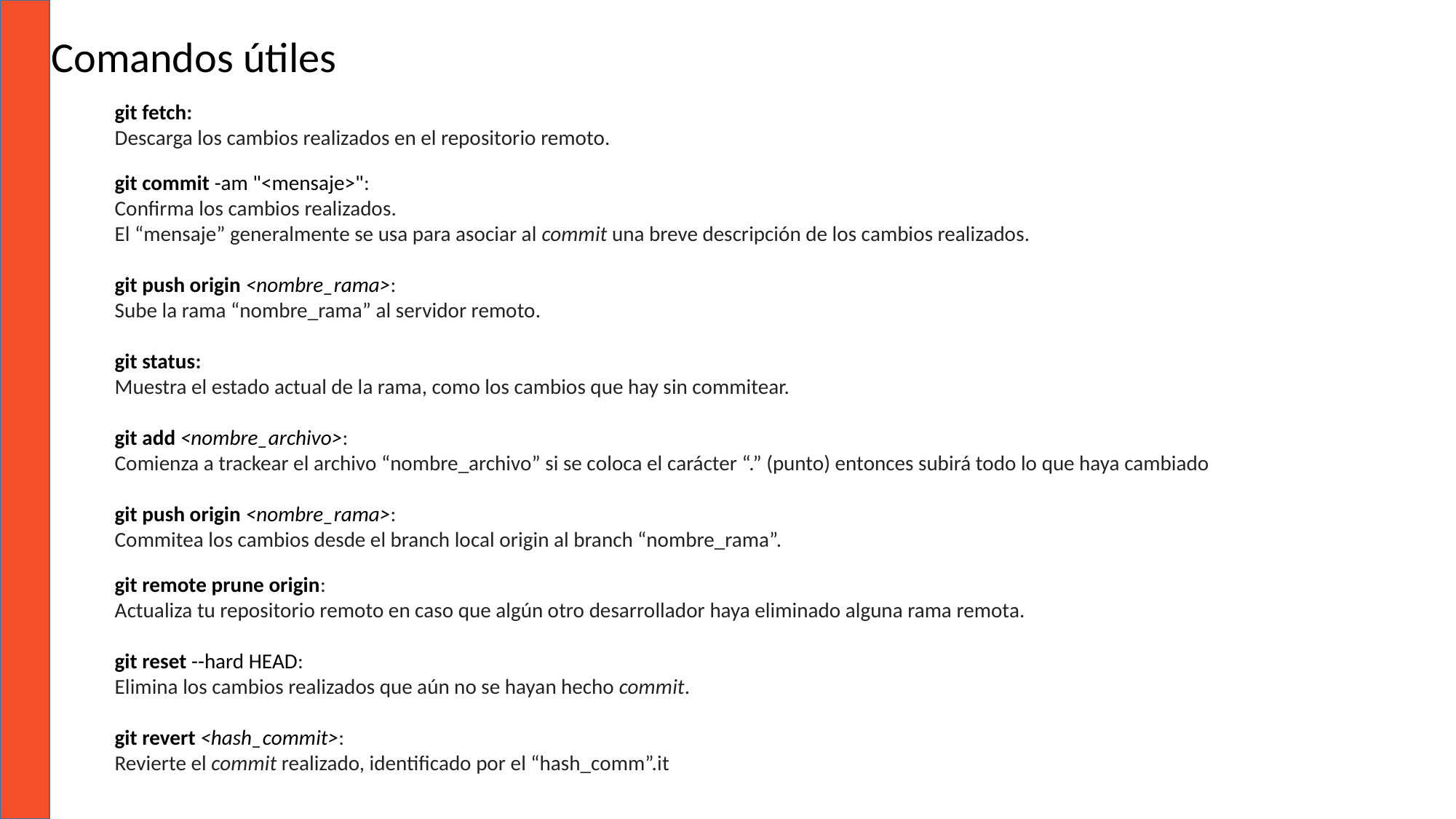

Comandos útiles
git fetch:
Descarga los cambios realizados en el repositorio remoto.
git commit -am "<mensaje>":
Confirma los cambios realizados.
El “mensaje” generalmente se usa para asociar al commit una breve descripción de los cambios realizados.

git push origin <nombre_rama>:
Sube la rama “nombre_rama” al servidor remoto.

git status:
Muestra el estado actual de la rama, como los cambios que hay sin commitear.

git add <nombre_archivo>:
Comienza a trackear el archivo “nombre_archivo” si se coloca el carácter “.” (punto) entonces subirá todo lo que haya cambiado

git push origin <nombre_rama>:
Commitea los cambios desde el branch local origin al branch “nombre_rama”.
git remote prune origin:
Actualiza tu repositorio remoto en caso que algún otro desarrollador haya eliminado alguna rama remota.
git reset --hard HEAD:
Elimina los cambios realizados que aún no se hayan hecho commit.
git revert <hash_commit>:
Revierte el commit realizado, identificado por el “hash_comm”.it